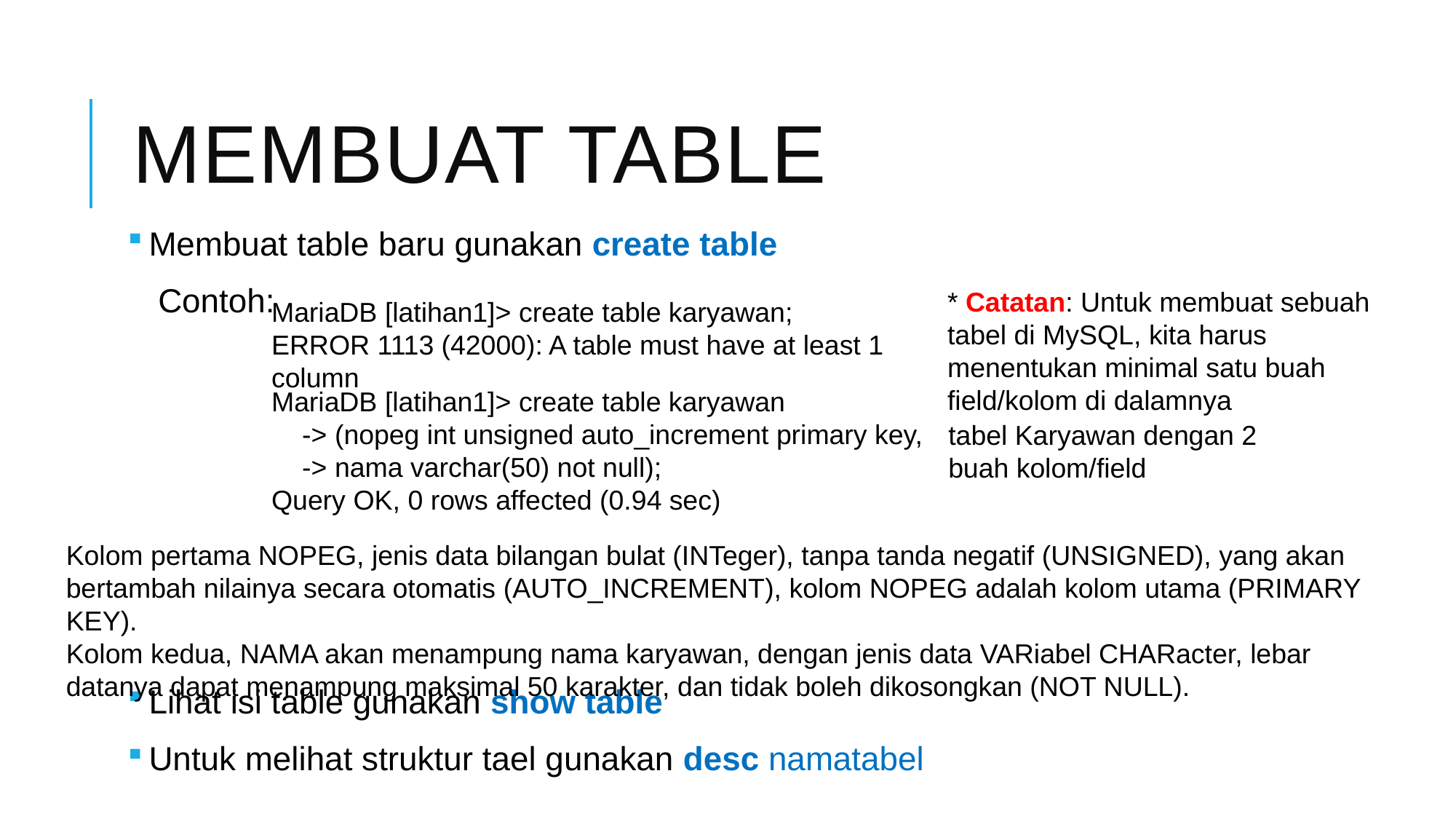

# Membuat table
Membuat table baru gunakan create table
Contoh:

Lihat isi table gunakan show table
Untuk melihat struktur tael gunakan desc namatabel

* Catatan: Untuk membuat sebuah tabel di MySQL, kita harus menentukan minimal satu buah field/kolom di dalamnya
MariaDB [latihan1]> create table karyawan;
ERROR 1113 (42000): A table must have at least 1 column
MariaDB [latihan1]> create table karyawan
    -> (nopeg int unsigned auto_increment primary key,
    -> nama varchar(50) not null);
Query OK, 0 rows affected (0.94 sec)
tabel Karyawan dengan 2 buah kolom/field
Kolom pertama NOPEG, jenis data bilangan bulat (INTeger), tanpa tanda negatif (UNSIGNED), yang akan bertambah nilainya secara otomatis (AUTO_INCREMENT), kolom NOPEG adalah kolom utama (PRIMARY KEY).
Kolom kedua, NAMA akan menampung nama karyawan, dengan jenis data VARiabel CHARacter, lebar datanya dapat menampung maksimal 50 karakter, dan tidak boleh dikosongkan (NOT NULL).